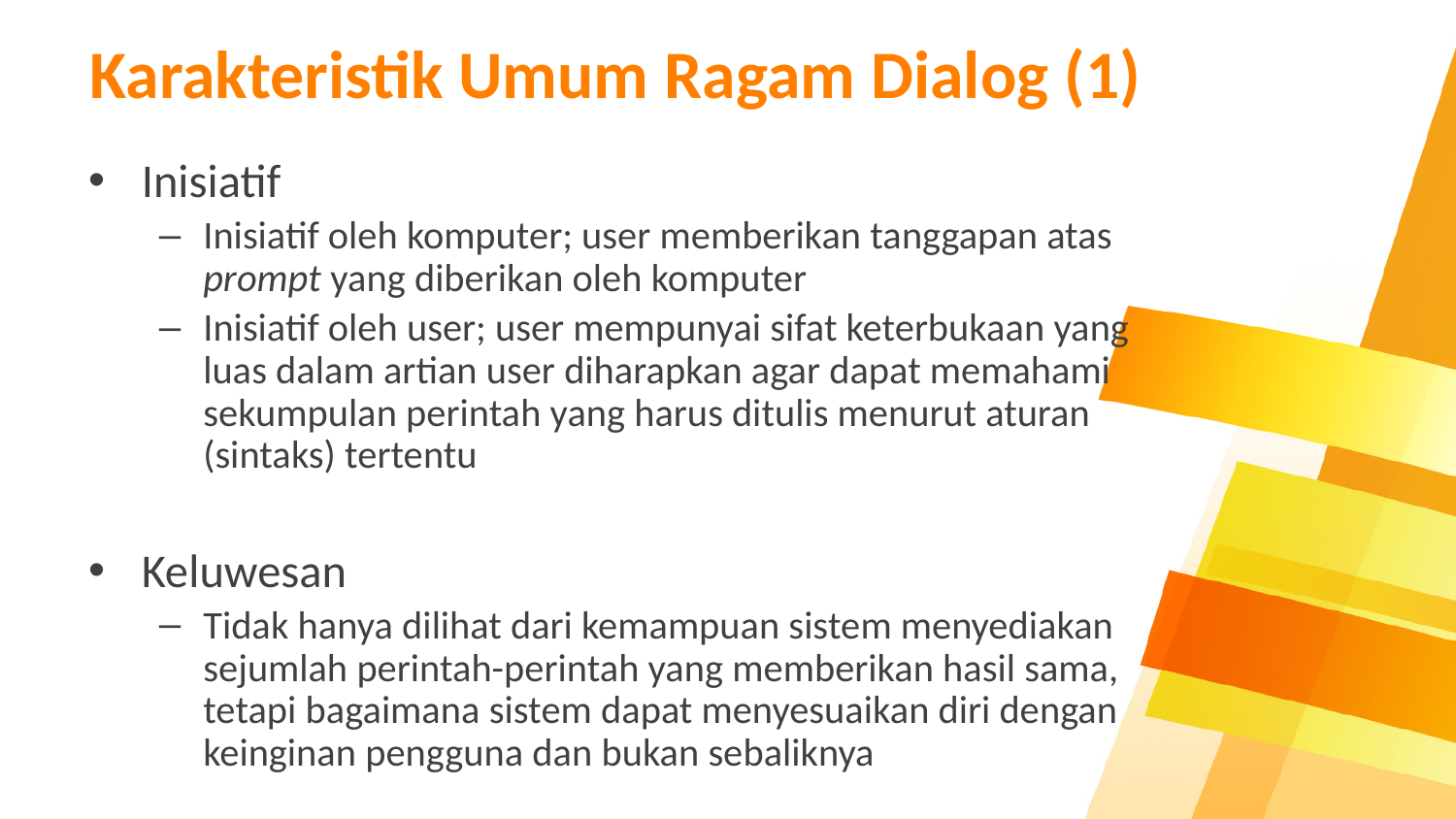

# Karakteristik Umum Ragam Dialog (1)
Inisiatif
Inisiatif oleh komputer; user memberikan tanggapan atas prompt yang diberikan oleh komputer
Inisiatif oleh user; user mempunyai sifat keterbukaan yang luas dalam artian user diharapkan agar dapat memahami sekumpulan perintah yang harus ditulis menurut aturan (sintaks) tertentu

Keluwesan
Tidak hanya dilihat dari kemampuan sistem menyediakan sejumlah perintah-perintah yang memberikan hasil sama, tetapi bagaimana sistem dapat menyesuaikan diri dengan keinginan pengguna dan bukan sebaliknya